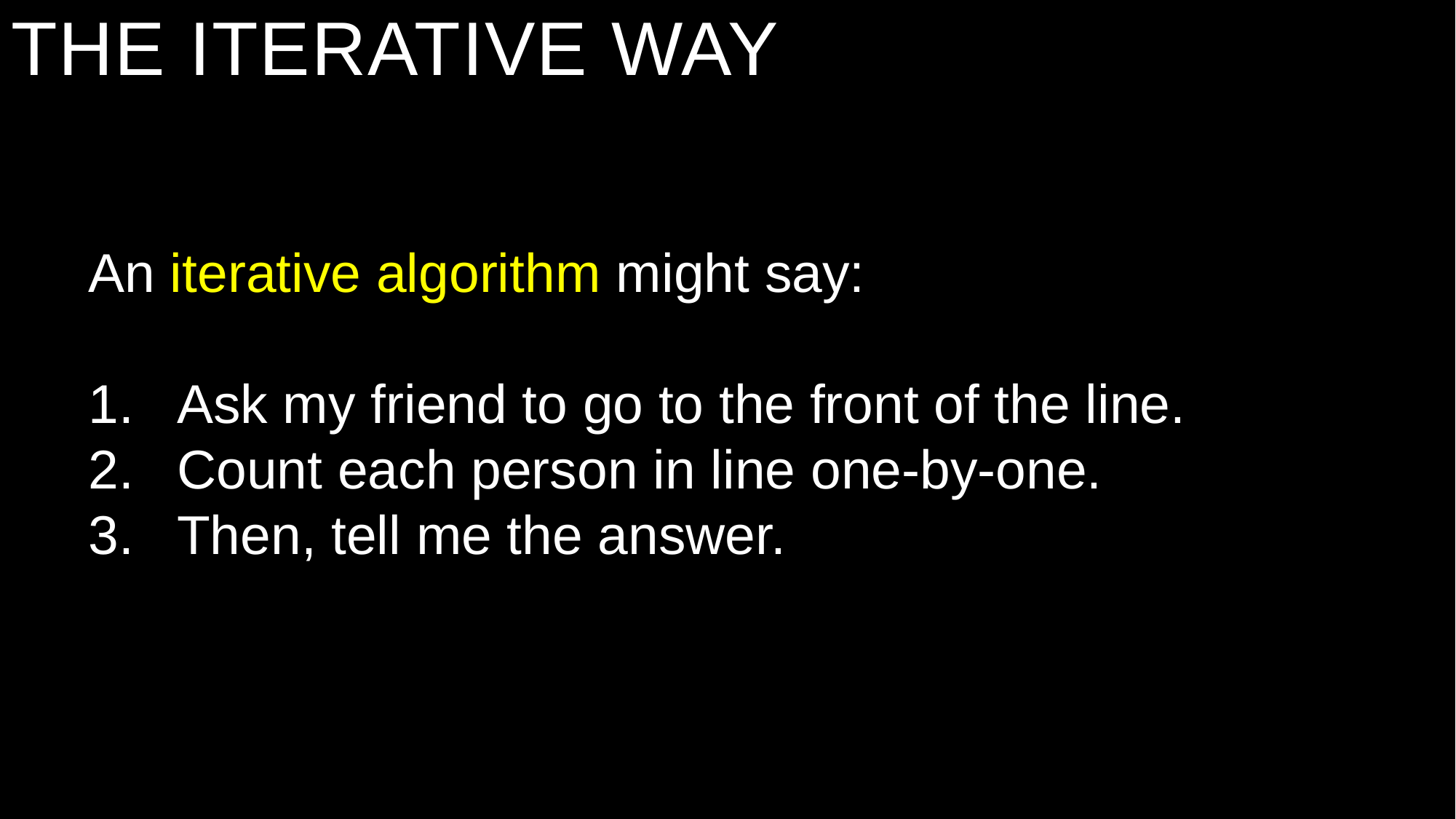

# The Iterative Way

An iterative algorithm might say:

Ask my friend to go to the front of the line.
Count each person in line one-by-one.
Then, tell me the answer.